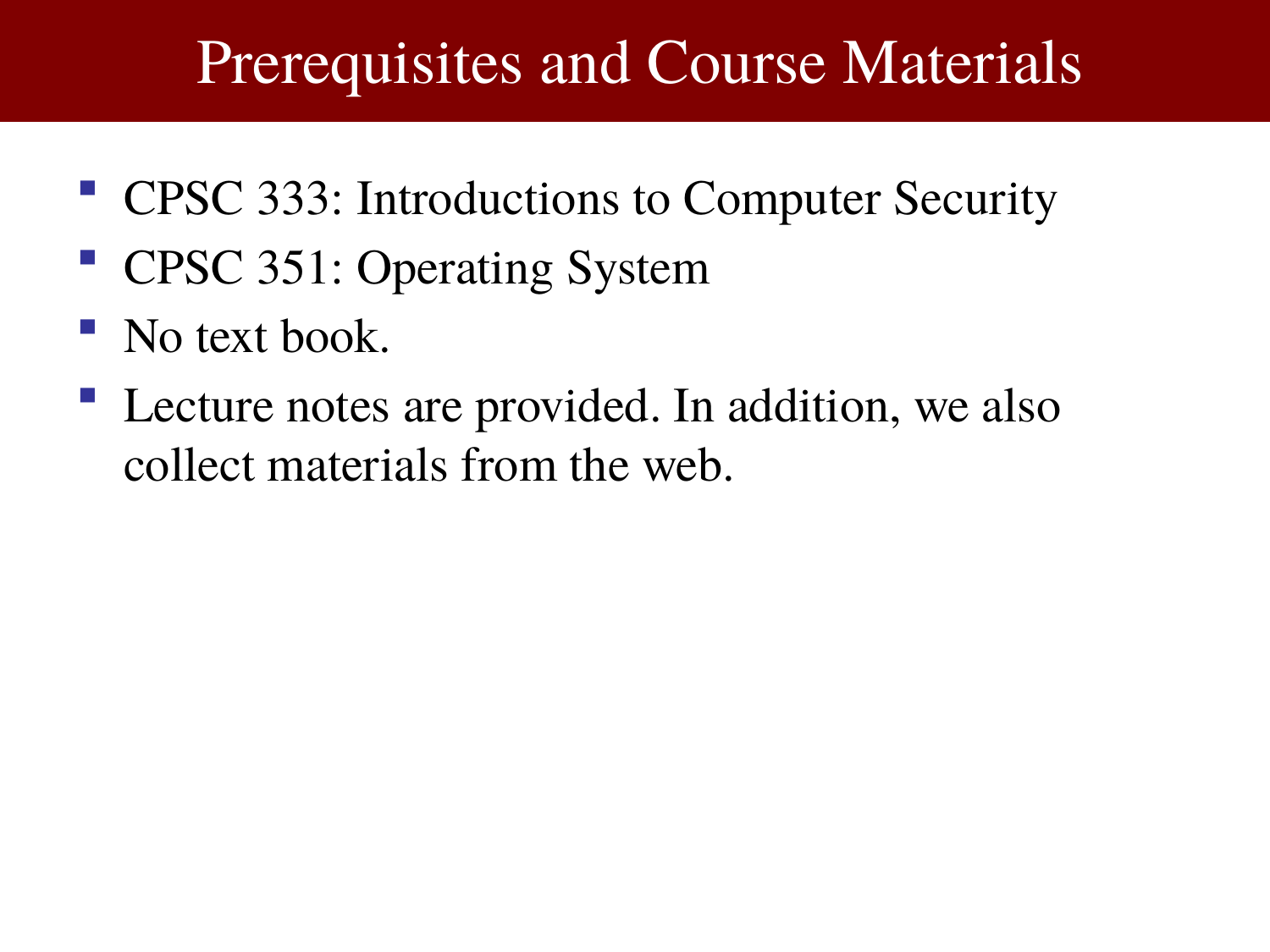

# Prerequisites and Course Materials
CPSC 333: Introductions to Computer Security
CPSC 351: Operating System
No text book.
Lecture notes are provided. In addition, we also collect materials from the web.
5